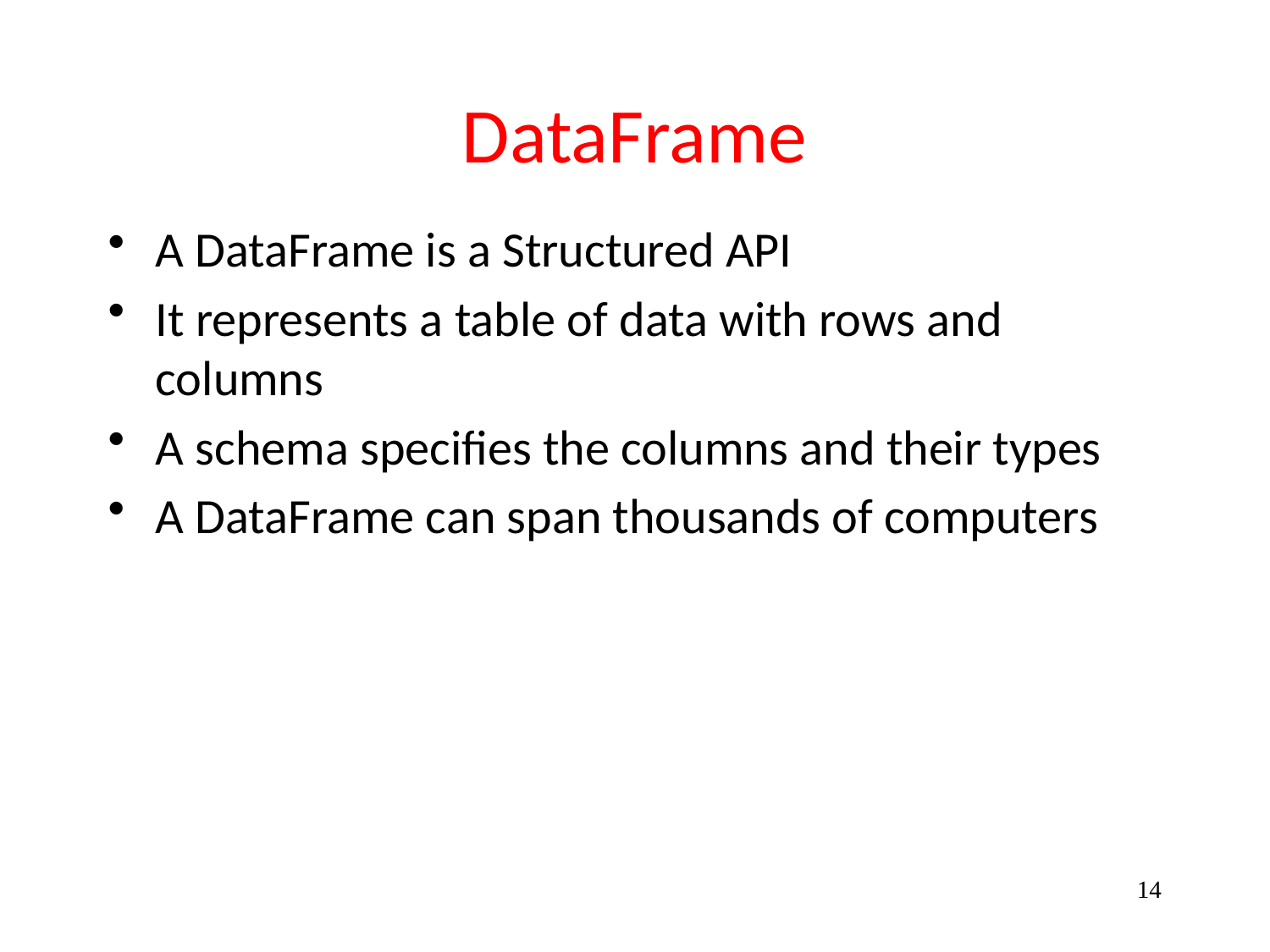

# DataFrame
A DataFrame is a Structured API
It represents a table of data with rows and columns
A schema specifies the columns and their types
A DataFrame can span thousands of computers
14